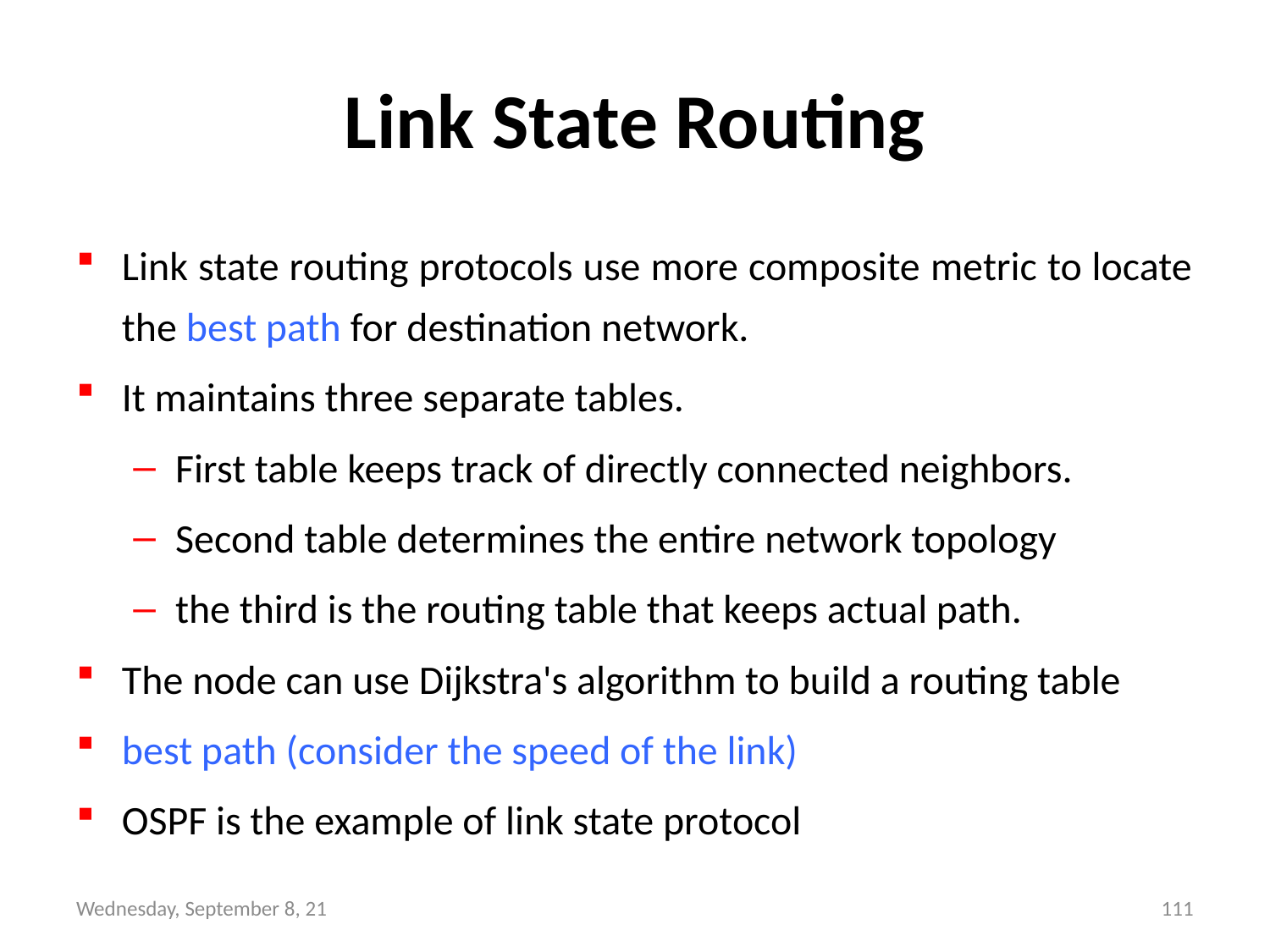

# Link State Routing
Link state routing protocols use more composite metric to locate the best path for destination network.
It maintains three separate tables.
First table keeps track of directly connected neighbors.
Second table determines the entire network topology
the third is the routing table that keeps actual path.
The node can use Dijkstra's algorithm to build a routing table
best path (consider the speed of the link)
OSPF is the example of link state protocol

Wednesday, September 8, 21
111